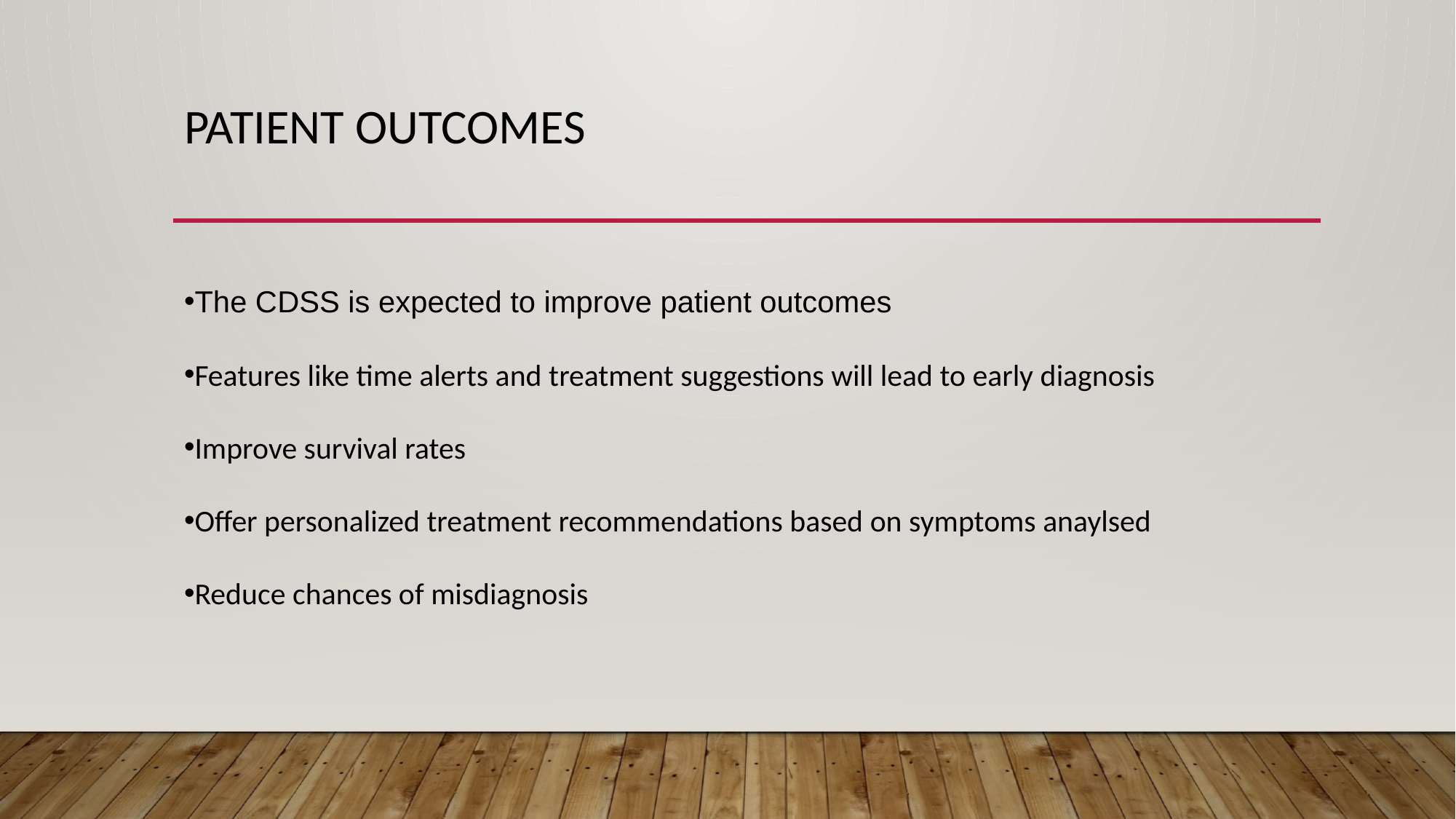

# PATIENT OUTCOMES

The CDSS is expected to improve patient outcomes

Features like time alerts and treatment suggestions will lead to early diagnosis

Improve survival rates

Offer personalized treatment recommendations based on symptoms anaylsed

Reduce chances of misdiagnosis